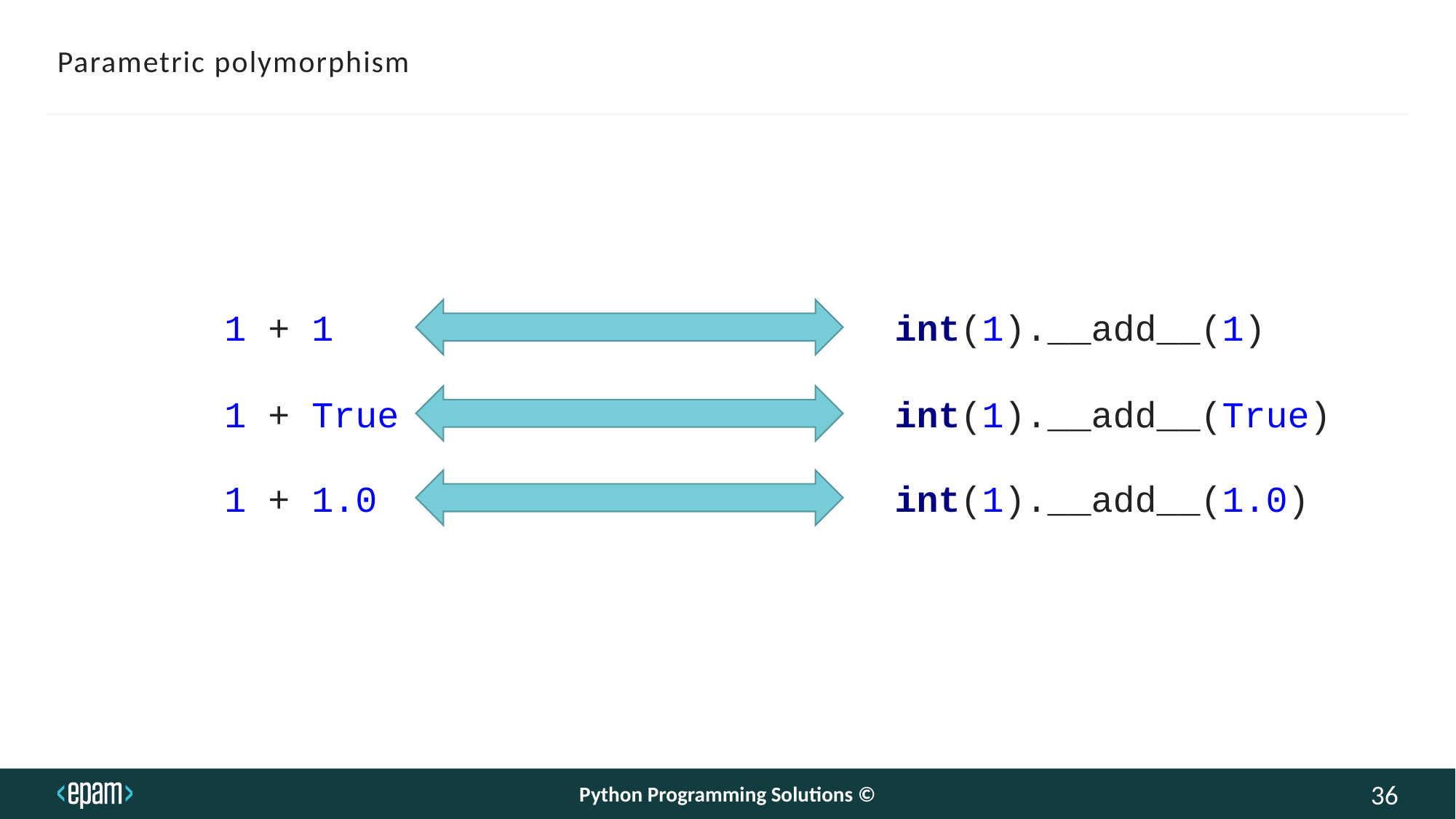

# Parametric polymorphism
1 + 1
int(1).__add__(1)

1 + True
int(1).__add__(True)

1 + 1.0
int(1).__add__(1.0)

Python Programming Solutions ©
36